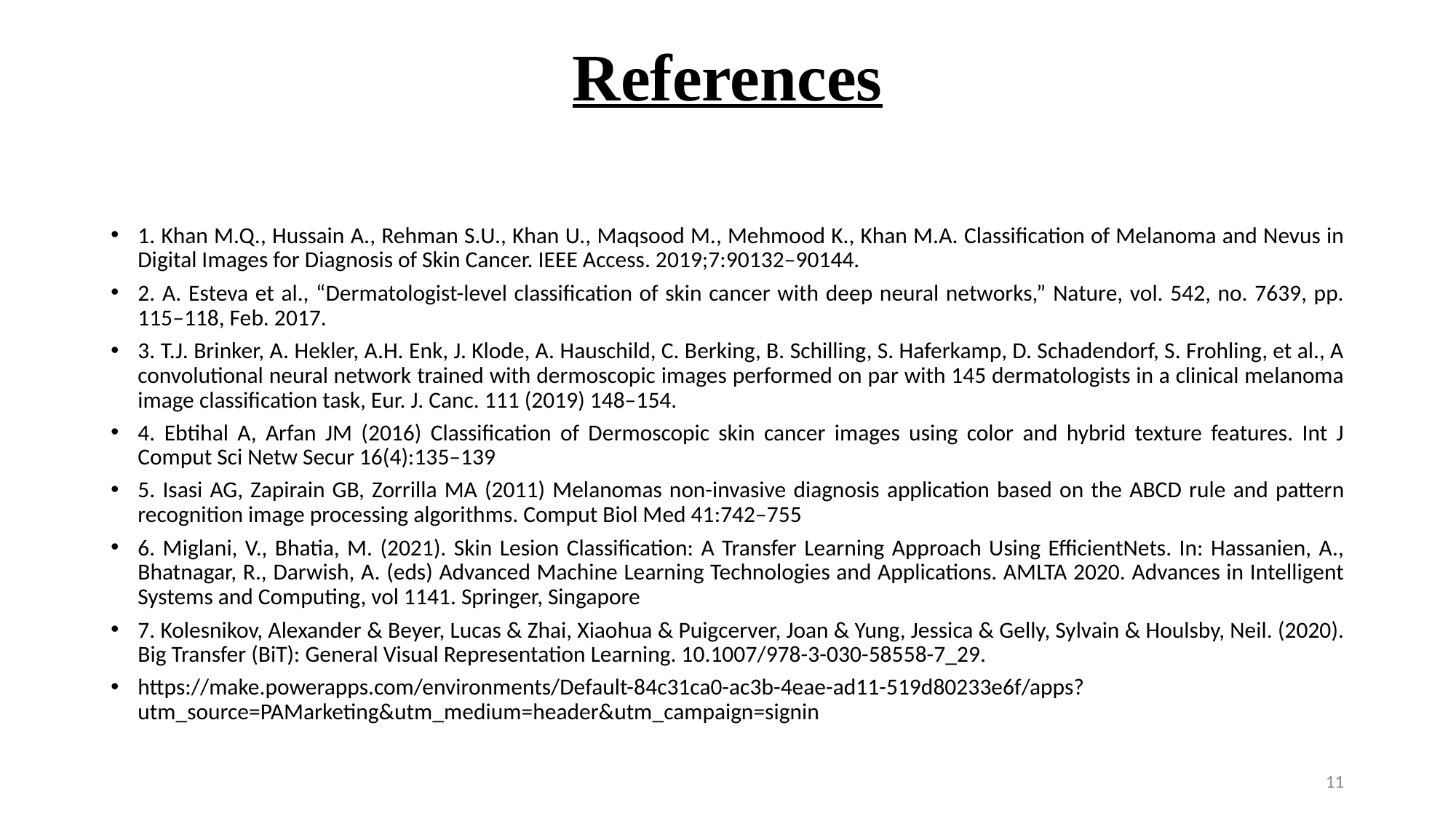

References
1. Khan M.Q., Hussain A., Rehman S.U., Khan U., Maqsood M., Mehmood K., Khan M.A. Classification of Melanoma and Nevus in Digital Images for Diagnosis of Skin Cancer. IEEE Access. 2019;7:90132–90144.
2. A. Esteva et al., “Dermatologist-level classification of skin cancer with deep neural networks,” Nature, vol. 542, no. 7639, pp. 115–118, Feb. 2017.
3. T.J. Brinker, A. Hekler, A.H. Enk, J. Klode, A. Hauschild, C. Berking, B. Schilling, S. Haferkamp, D. Schadendorf, S. Frohling, et al., A convolutional neural network trained with dermoscopic images performed on par with 145 dermatologists in a clinical melanoma image classification task, Eur. J. Canc. 111 (2019) 148–154.
4. Ebtihal A, Arfan JM (2016) Classification of Dermoscopic skin cancer images using color and hybrid texture features. Int J Comput Sci Netw Secur 16(4):135–139
5. Isasi AG, Zapirain GB, Zorrilla MA (2011) Melanomas non-invasive diagnosis application based on the ABCD rule and pattern recognition image processing algorithms. Comput Biol Med 41:742–755
6. Miglani, V., Bhatia, M. (2021). Skin Lesion Classification: A Transfer Learning Approach Using EfficientNets. In: Hassanien, A., Bhatnagar, R., Darwish, A. (eds) Advanced Machine Learning Technologies and Applications. AMLTA 2020. Advances in Intelligent Systems and Computing, vol 1141. Springer, Singapore
7. Kolesnikov, Alexander & Beyer, Lucas & Zhai, Xiaohua & Puigcerver, Joan & Yung, Jessica & Gelly, Sylvain & Houlsby, Neil. (2020). Big Transfer (BiT): General Visual Representation Learning. 10.1007/978-3-030-58558-7_29.
https://make.powerapps.com/environments/Default-84c31ca0-ac3b-4eae-ad11-519d80233e6f/apps?utm_source=PAMarketing&utm_medium=header&utm_campaign=signin

11